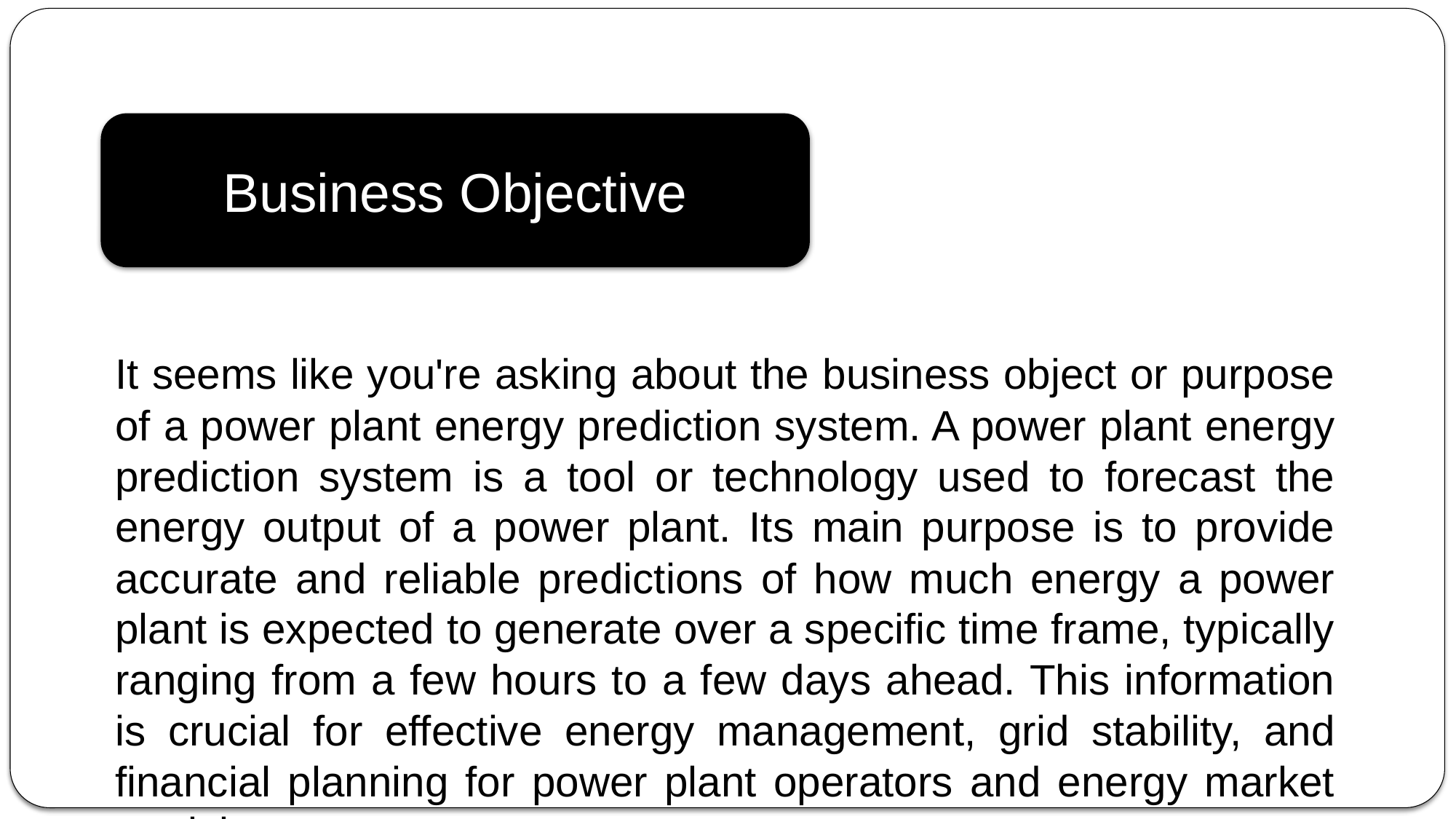

Business Objective
It seems like you're asking about the business object or purpose of a power plant energy prediction system. A power plant energy prediction system is a tool or technology used to forecast the energy output of a power plant. Its main purpose is to provide accurate and reliable predictions of how much energy a power plant is expected to generate over a specific time frame, typically ranging from a few hours to a few days ahead. This information is crucial for effective energy management, grid stability, and financial planning for power plant operators and energy market participants.